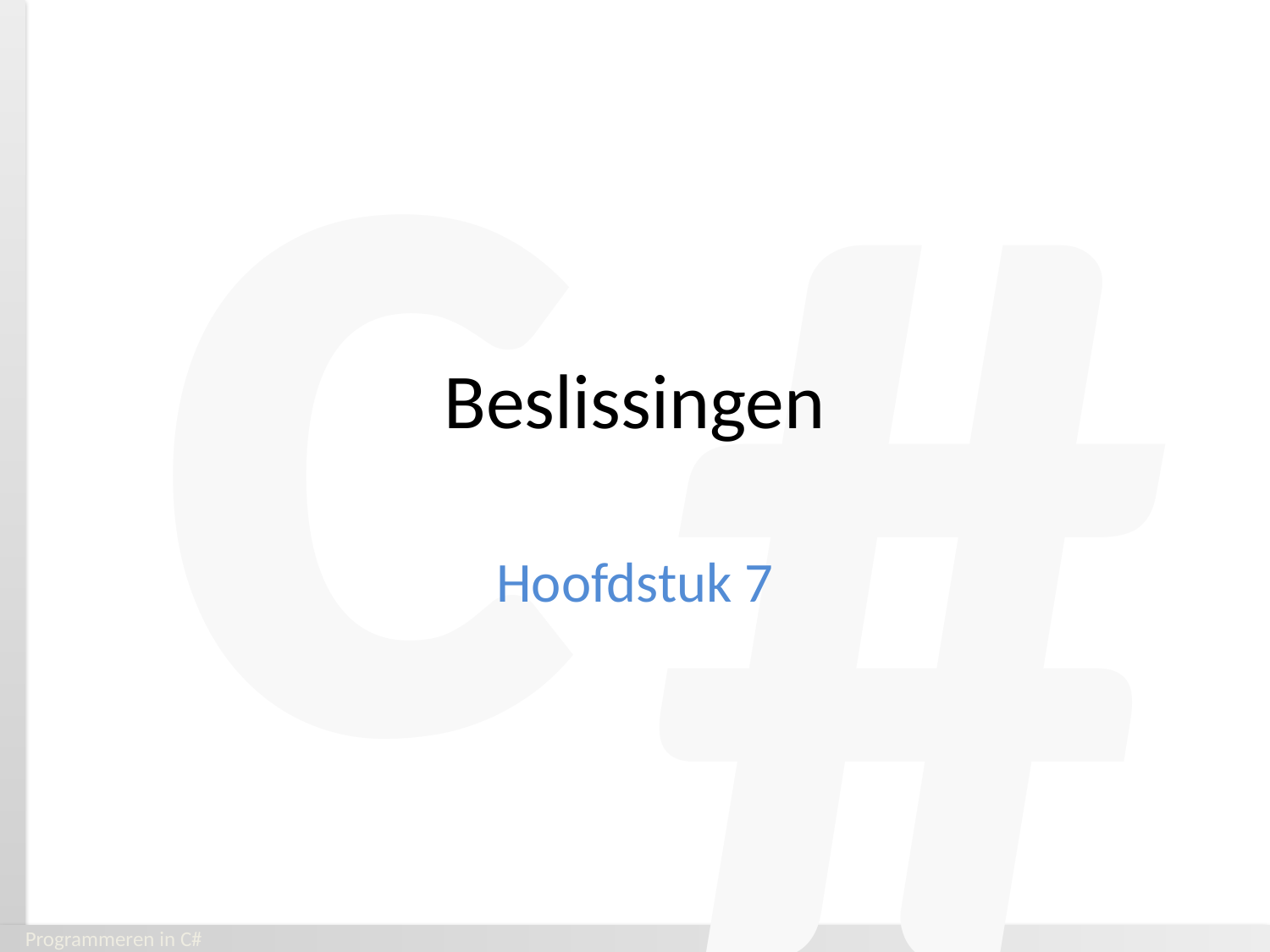

# Beslissingen
Hoofdstuk 7
Programmeren in C#